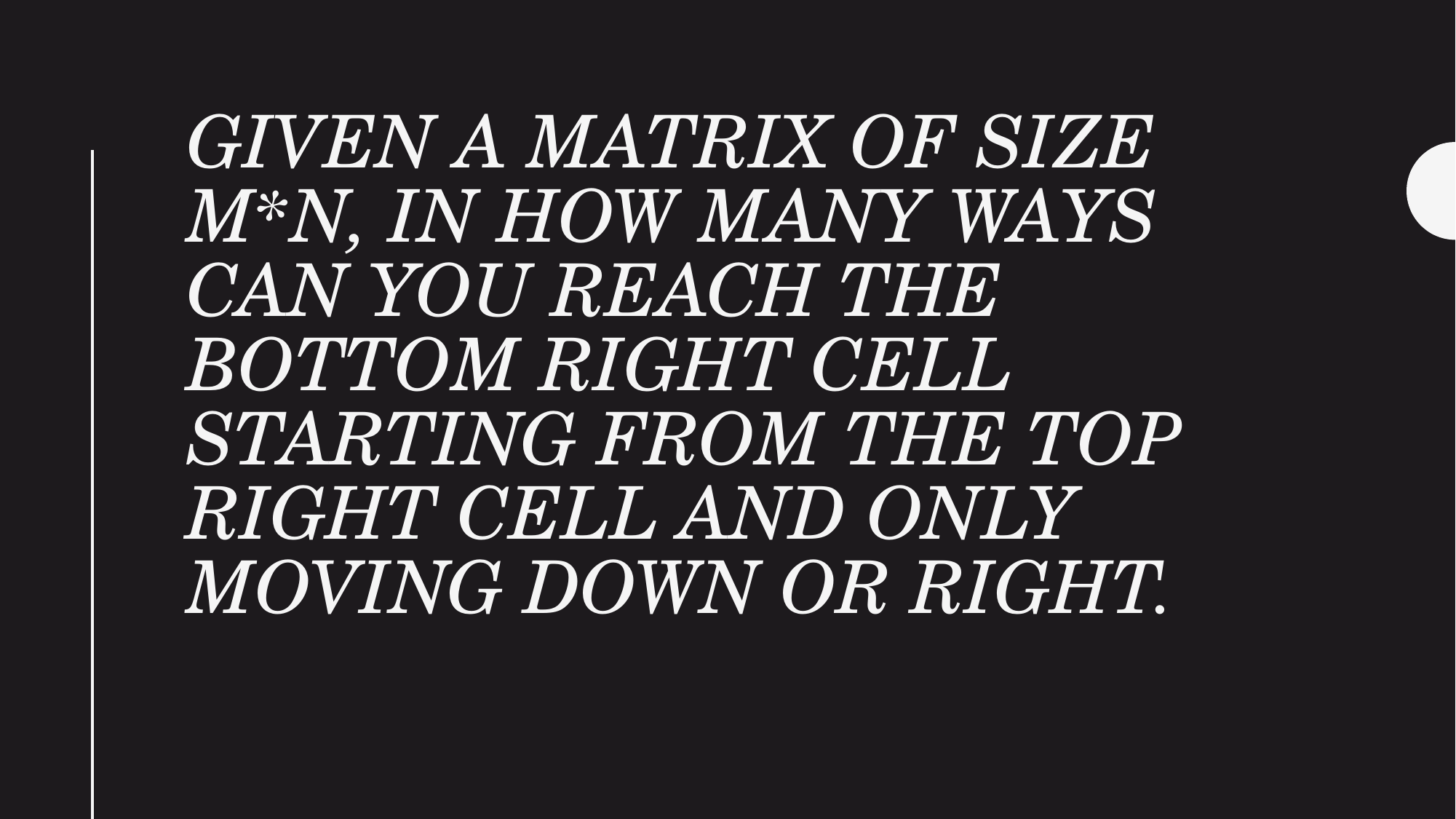

# Given a matrix of size m*n, in how many ways can you reach the bottom right cell starting from the top right cell and only moving down or right.